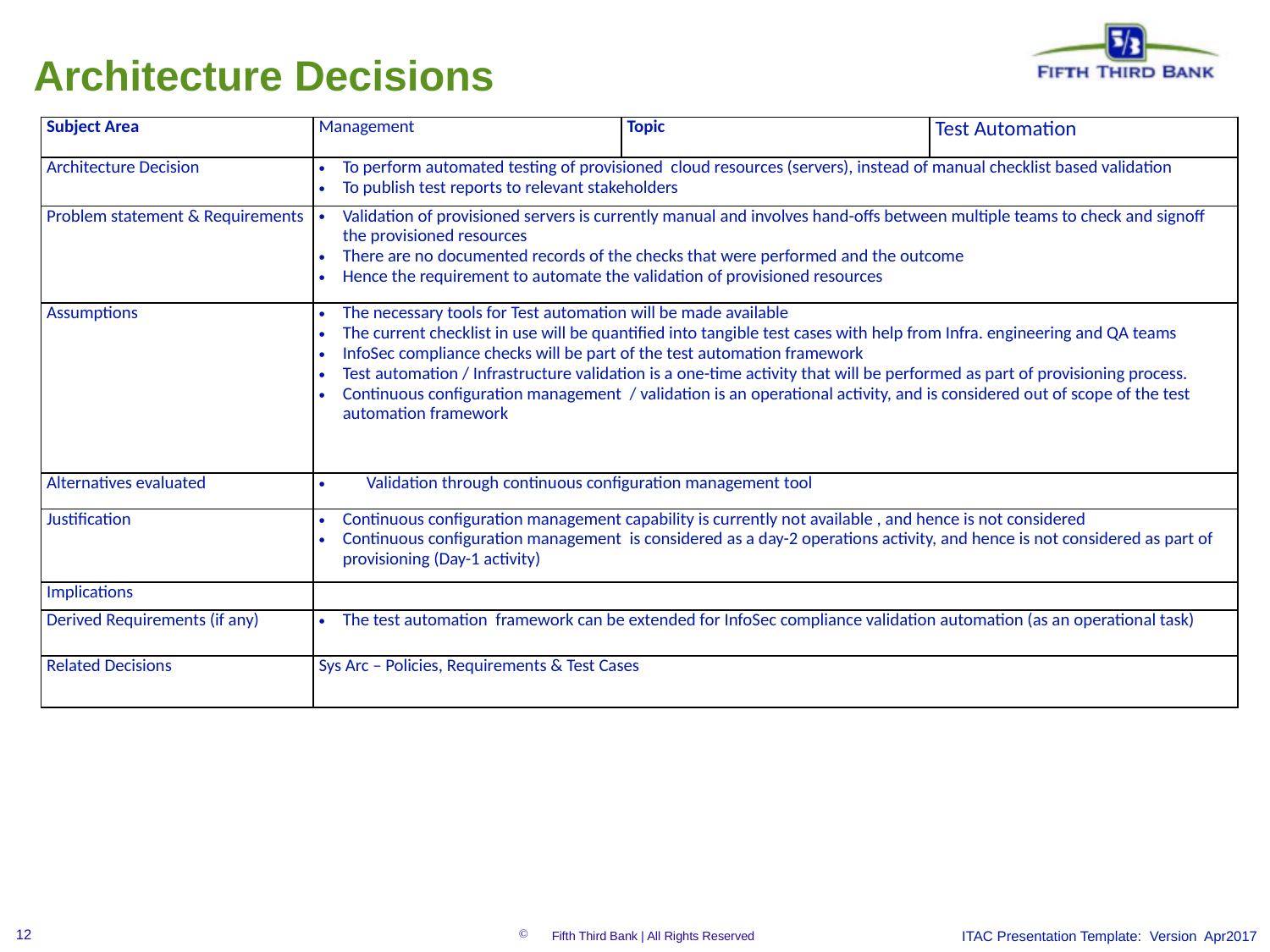

Architecture Decisions
| Subject Area | Management | Topic | Test Automation |
| --- | --- | --- | --- |
| Architecture Decision | To perform automated testing of provisioned cloud resources (servers), instead of manual checklist based validation To publish test reports to relevant stakeholders |  |  |
| Problem statement & Requirements | Validation of provisioned servers is currently manual and involves hand-offs between multiple teams to check and signoff the provisioned resources There are no documented records of the checks that were performed and the outcome Hence the requirement to automate the validation of provisioned resources |  |  |
| Assumptions | The necessary tools for Test automation will be made available The current checklist in use will be quantified into tangible test cases with help from Infra. engineering and QA teams InfoSec compliance checks will be part of the test automation framework Test automation / Infrastructure validation is a one-time activity that will be performed as part of provisioning process. Continuous configuration management / validation is an operational activity, and is considered out of scope of the test automation framework |  |  |
| Alternatives evaluated | Validation through continuous configuration management tool |  |  |
| Justification | Continuous configuration management capability is currently not available , and hence is not considered Continuous configuration management is considered as a day-2 operations activity, and hence is not considered as part of provisioning (Day-1 activity) |  |  |
| Implications |  |  |  |
| Derived Requirements (if any) | The test automation framework can be extended for InfoSec compliance validation automation (as an operational task) |  |  |
| Related Decisions | Sys Arc – Policies, Requirements & Test Cases |  |  |
ITAC Presentation Template:  Version  Apr2017